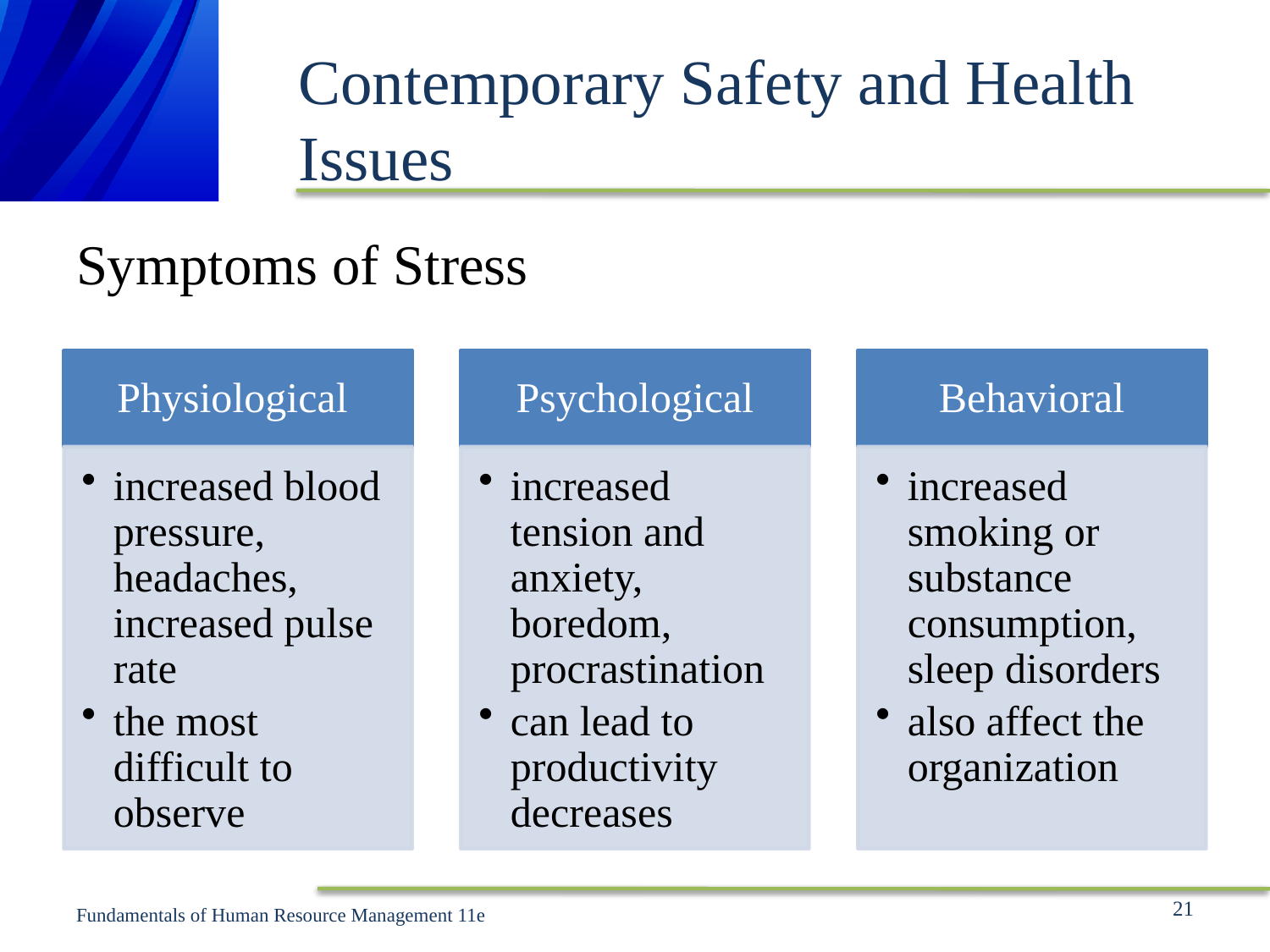

# Contemporary Safety and Health Issues
Symptoms of Stress
Physiological
increased blood pressure, headaches, increased pulse rate
the most difficult to observe
Psychological
increased tension and anxiety, boredom, procrastination
can lead to productivity decreases
Behavioral
increased smoking or substance consumption, sleep disorders
also affect the organization
21
Fundamentals of Human Resource Management 11e